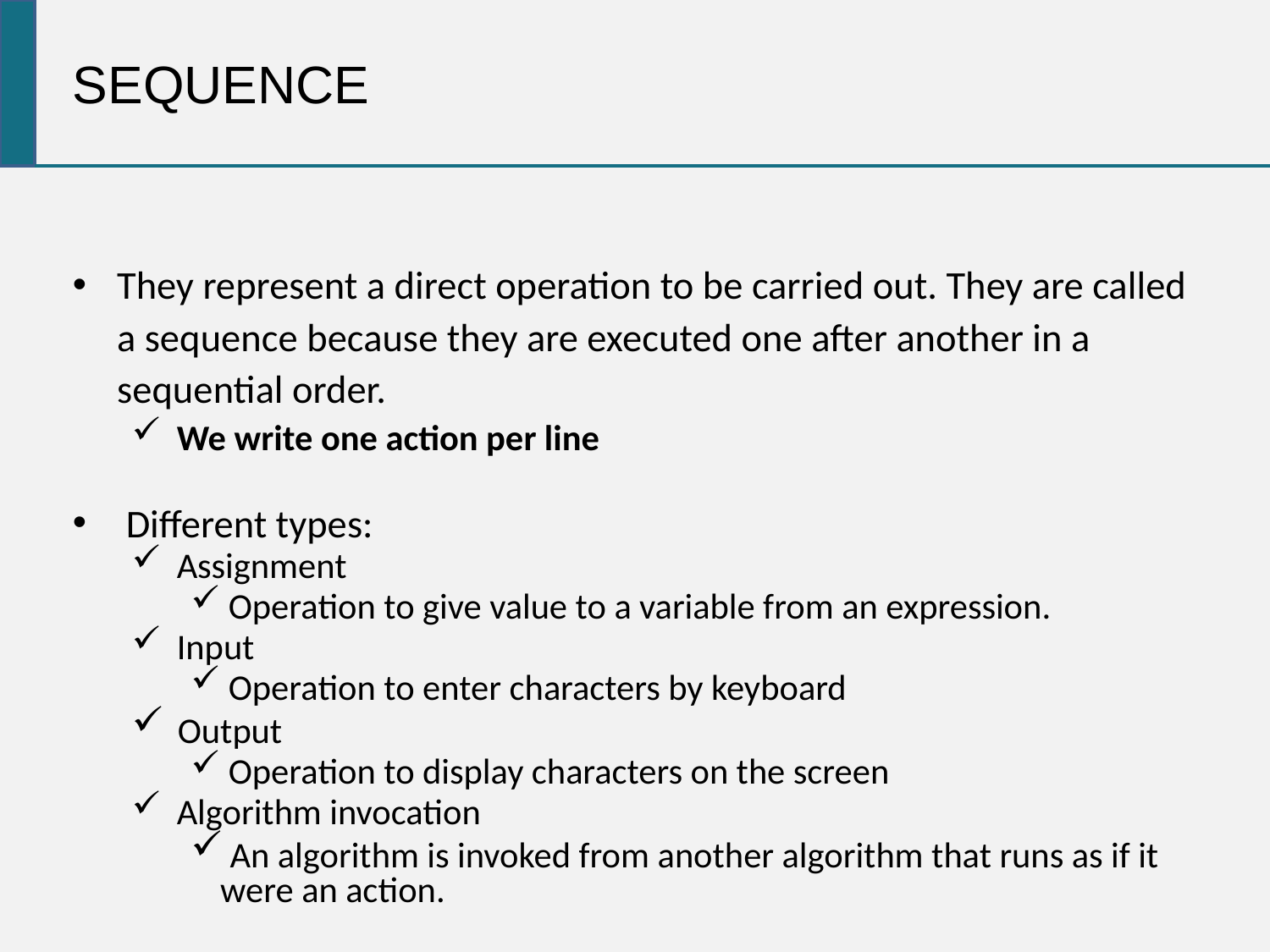

Sequence

They represent a direct operation to be carried out. They are called a sequence because they are executed one after another in a sequential order.
 We write one action per line

 Different types:
 Assignment
 Operation to give value to a variable from an expression.
 Input
 Operation to enter characters by keyboard
 Output
 Operation to display characters on the screen
 Algorithm invocation
 An algorithm is invoked from another algorithm that runs as if it were an action.